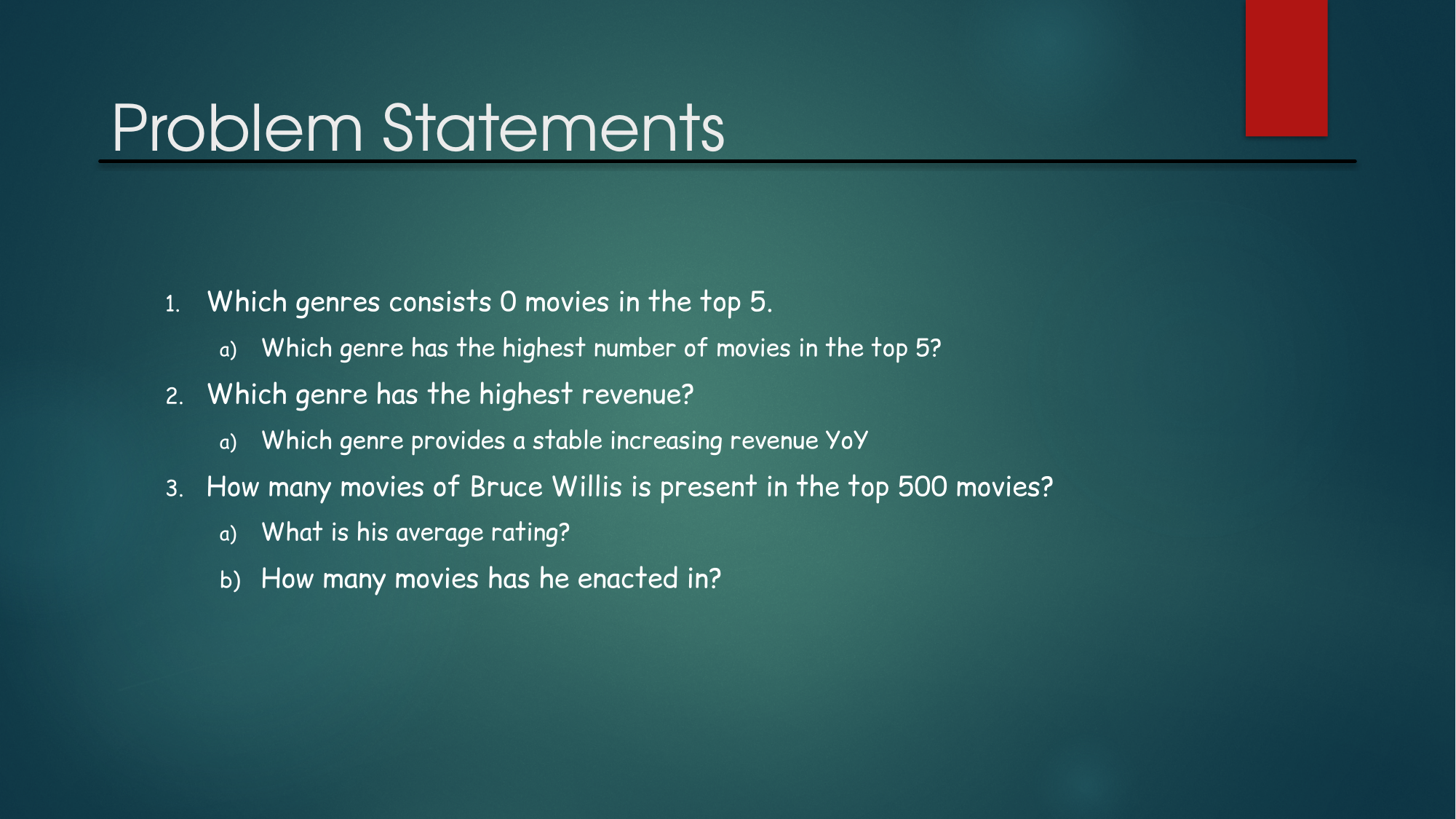

# Problem Statements
Which genres consists 0 movies in the top 5.
Which genre has the highest number of movies in the top 5?
Which genre has the highest revenue?
Which genre provides a stable increasing revenue YoY
How many movies of Bruce Willis is present in the top 500 movies?
What is his average rating?
How many movies has he enacted in?